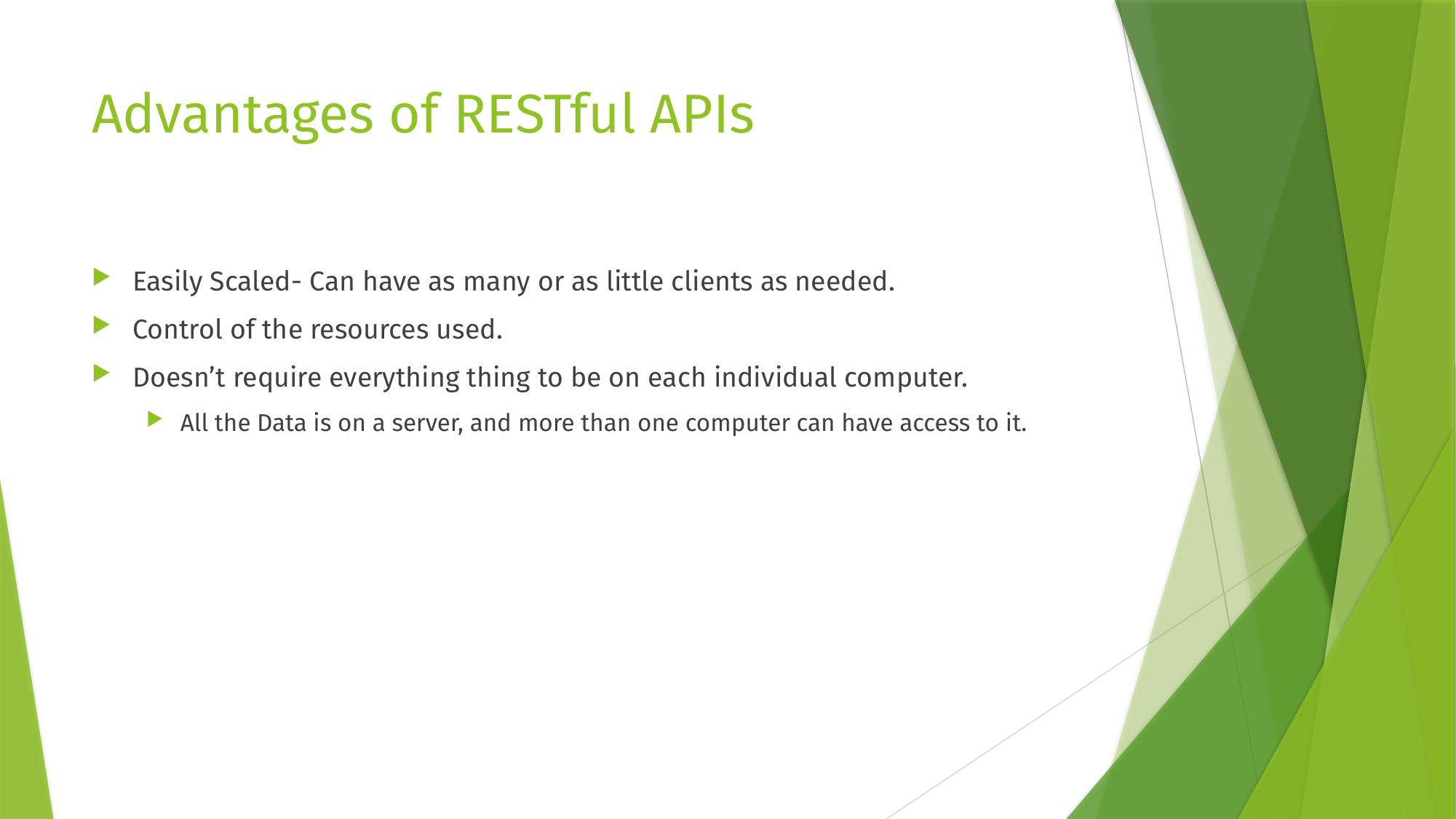

# Advantages of RESTful APIs
Easily Scaled- Can have as many or as little clients as needed.
Control of the resources used.
Doesn’t require everything thing to be on each individual computer.
All the Data is on a server, and more than one computer can have access to it.